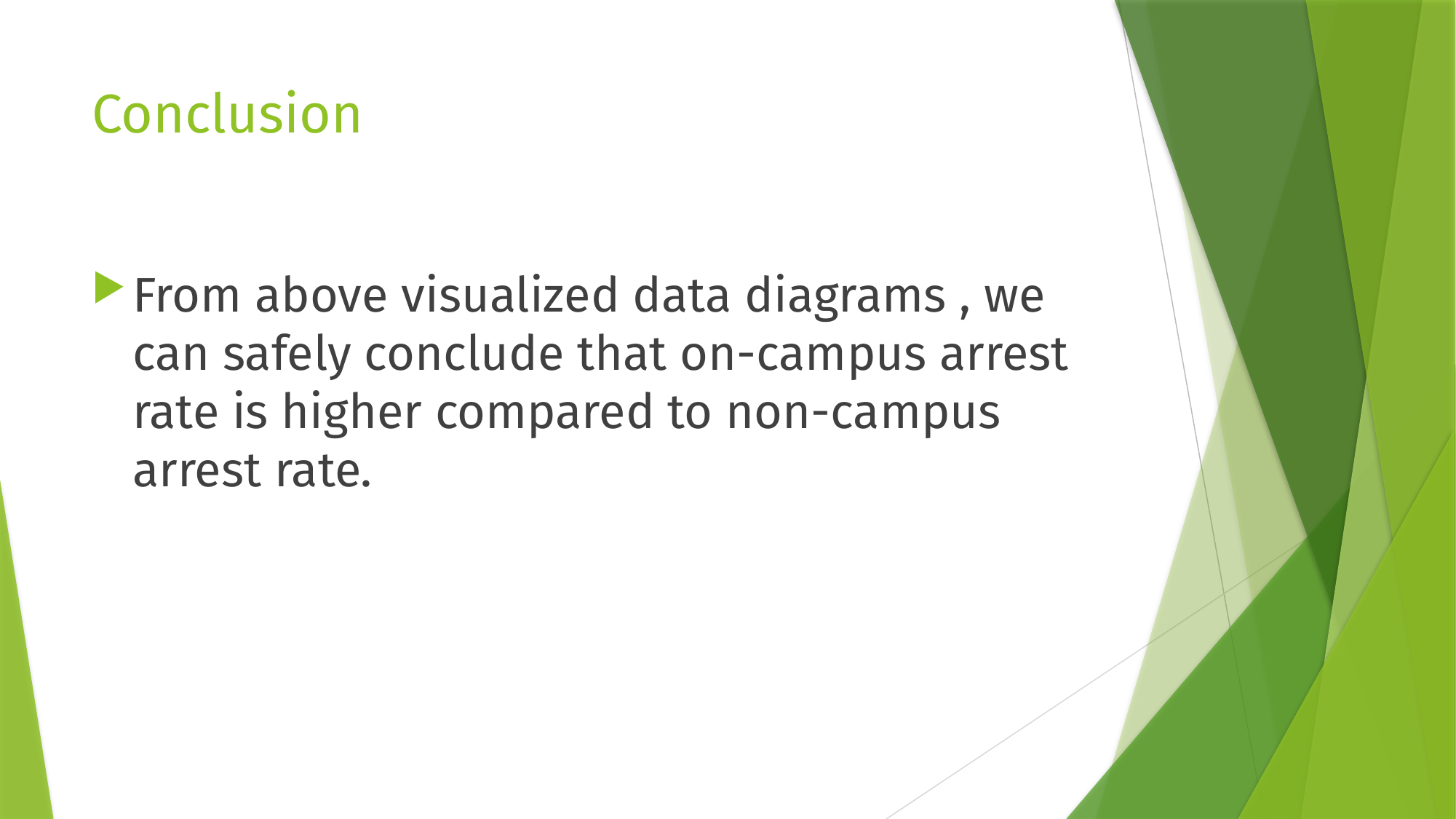

# Conclusion
From above visualized data diagrams , we can safely conclude that on-campus arrest rate is higher compared to non-campus arrest rate.